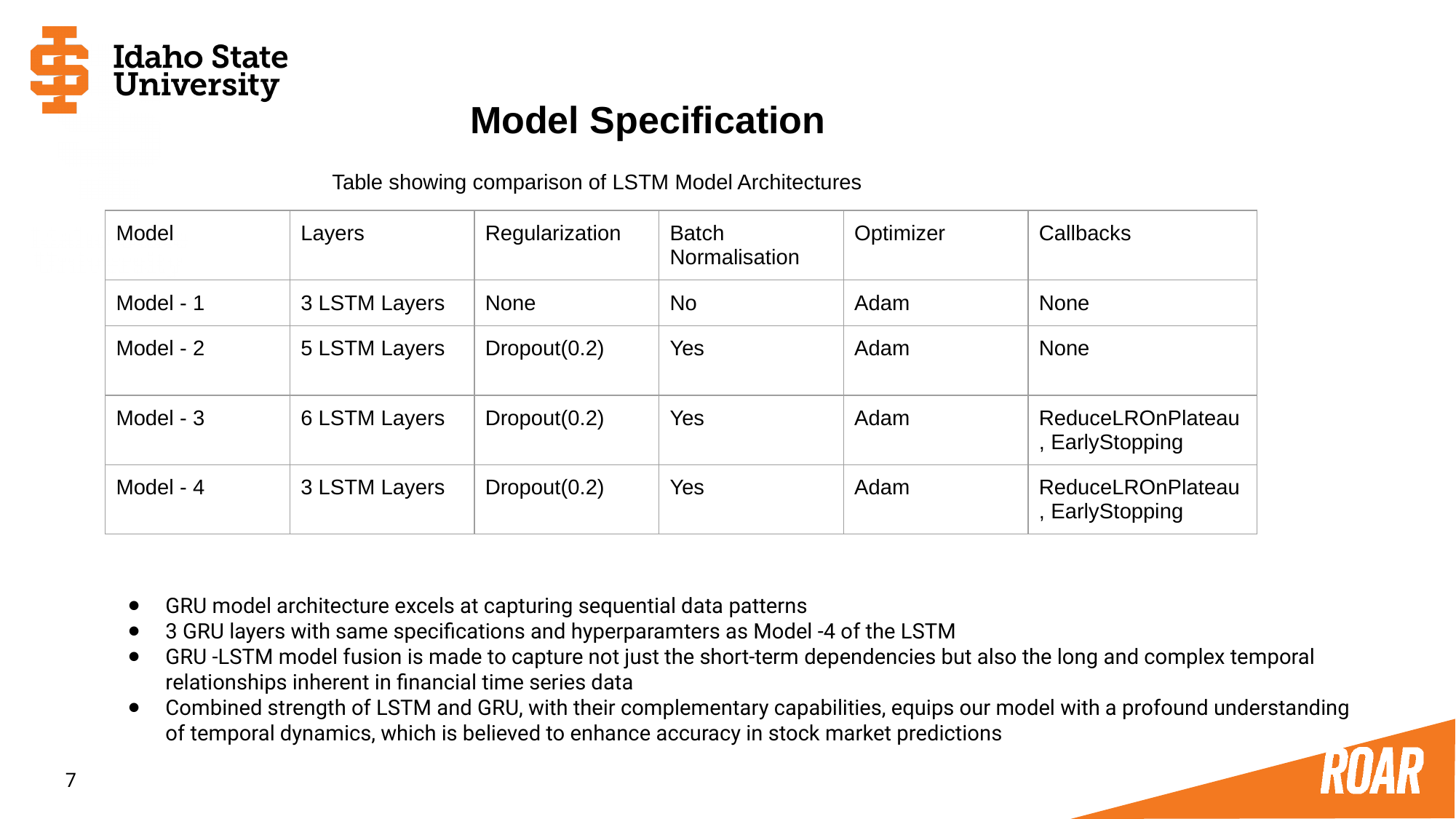

Model Specification
Table showing comparison of LSTM Model Architectures
| Model | Layers | Regularization | Batch Normalisation | Optimizer | Callbacks |
| --- | --- | --- | --- | --- | --- |
| Model - 1 | 3 LSTM Layers | None | No | Adam | None |
| Model - 2 | 5 LSTM Layers | Dropout(0.2) | Yes | Adam | None |
| Model - 3 | 6 LSTM Layers | Dropout(0.2) | Yes | Adam | ReduceLROnPlateau, EarlyStopping |
| Model - 4 | 3 LSTM Layers | Dropout(0.2) | Yes | Adam | ReduceLROnPlateau, EarlyStopping |
GRU model architecture excels at capturing sequential data patterns
3 GRU layers with same specifications and hyperparamters as Model -4 of the LSTM
GRU -LSTM model fusion is made to capture not just the short-term dependencies but also the long and complex temporal relationships inherent in financial time series data
Combined strength of LSTM and GRU, with their complementary capabilities, equips our model with a profound understanding of temporal dynamics, which is believed to enhance accuracy in stock market predictions

7